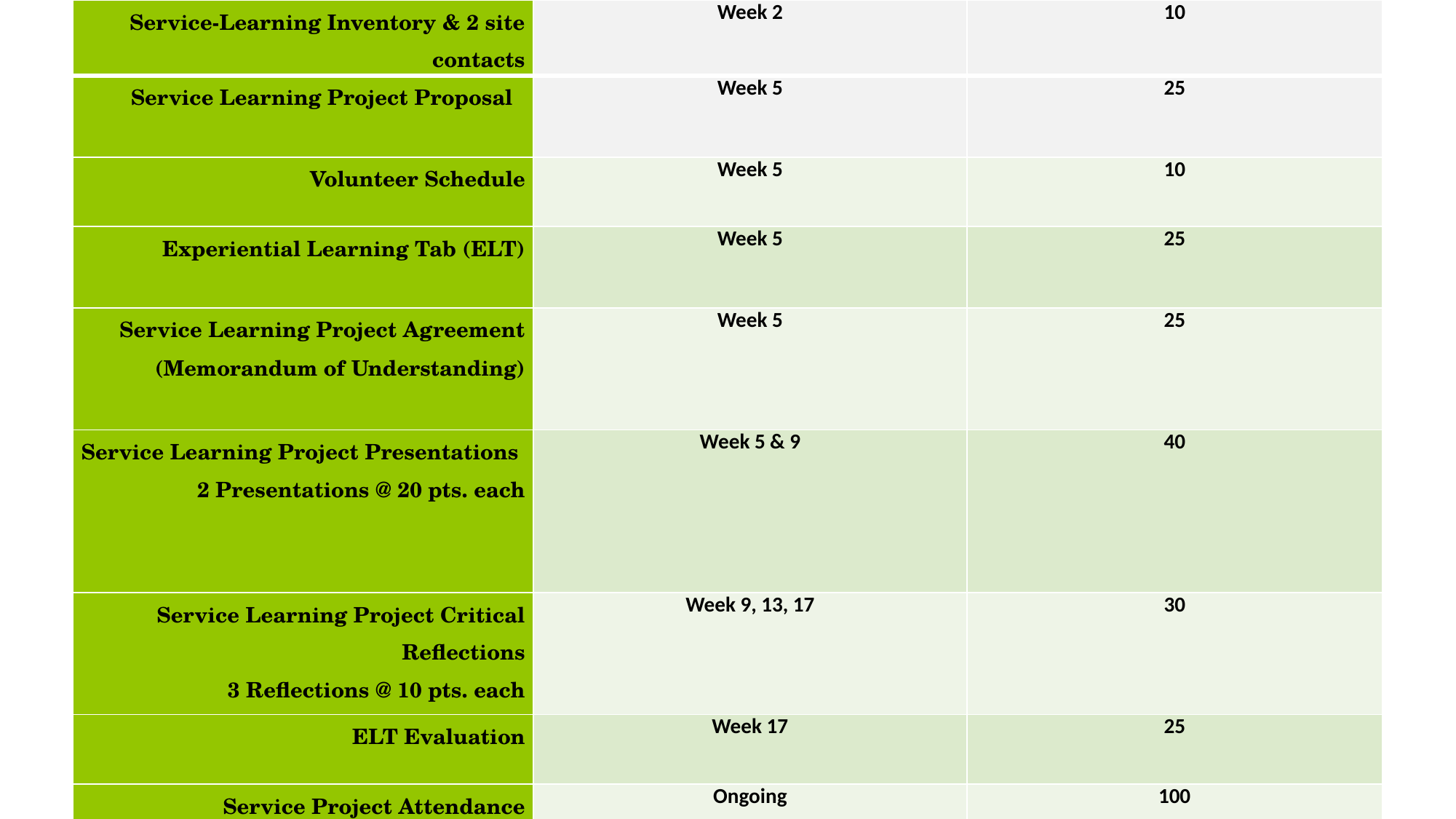

| Service-Learning Inventory & 2 site contacts | Week 2 | 10 |
| --- | --- | --- |
| Service Learning Project Proposal | Week 5 | 25 |
| Volunteer Schedule | Week 5 | 10 |
| Experiential Learning Tab (ELT) | Week 5 | 25 |
| Service Learning Project Agreement (Memorandum of Understanding) | Week 5 | 25 |
| Service Learning Project Presentations 2 Presentations @ 20 pts. each | Week 5 & 9 | 40 |
| Service Learning Project Critical Reflections 3 Reflections @ 10 pts. each | Week 9, 13, 17 | 30 |
| ELT Evaluation | Week 17 | 25 |
| Service Project Attendance | Ongoing | 100 |
# Project Requirements
20 hours spread throughout the semester. ~ 2-4 hours per week.
Service should begin no later than week #6.